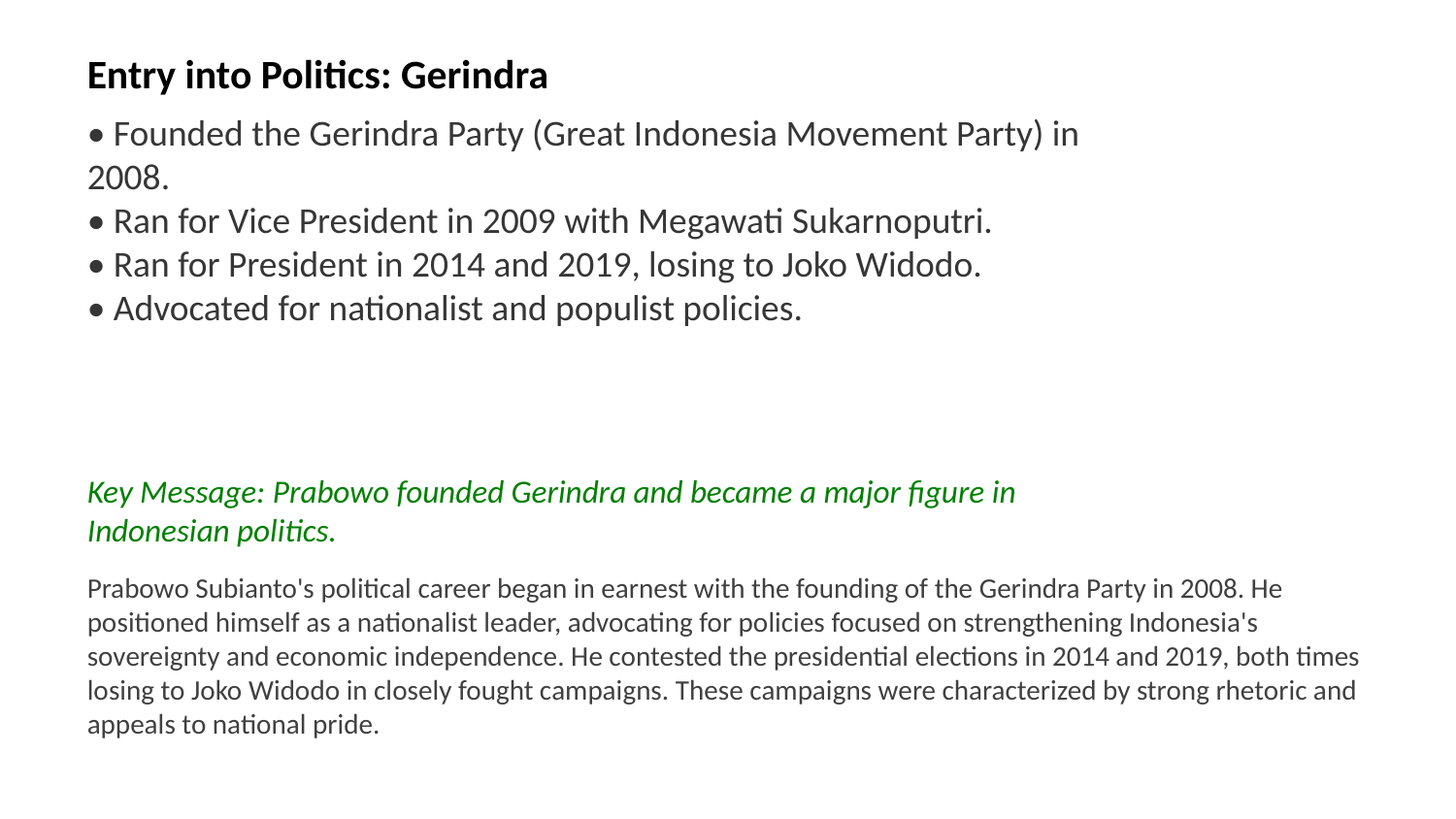

Entry into Politics: Gerindra
• Founded the Gerindra Party (Great Indonesia Movement Party) in 2008.
• Ran for Vice President in 2009 with Megawati Sukarnoputri.
• Ran for President in 2014 and 2019, losing to Joko Widodo.
• Advocated for nationalist and populist policies.
Key Message: Prabowo founded Gerindra and became a major figure in Indonesian politics.
Prabowo Subianto's political career began in earnest with the founding of the Gerindra Party in 2008. He positioned himself as a nationalist leader, advocating for policies focused on strengthening Indonesia's sovereignty and economic independence. He contested the presidential elections in 2014 and 2019, both times losing to Joko Widodo in closely fought campaigns. These campaigns were characterized by strong rhetoric and appeals to national pride.
Images: Gerindra Party, Prabowo Subianto campaign, Indonesian elections, nationalist policies